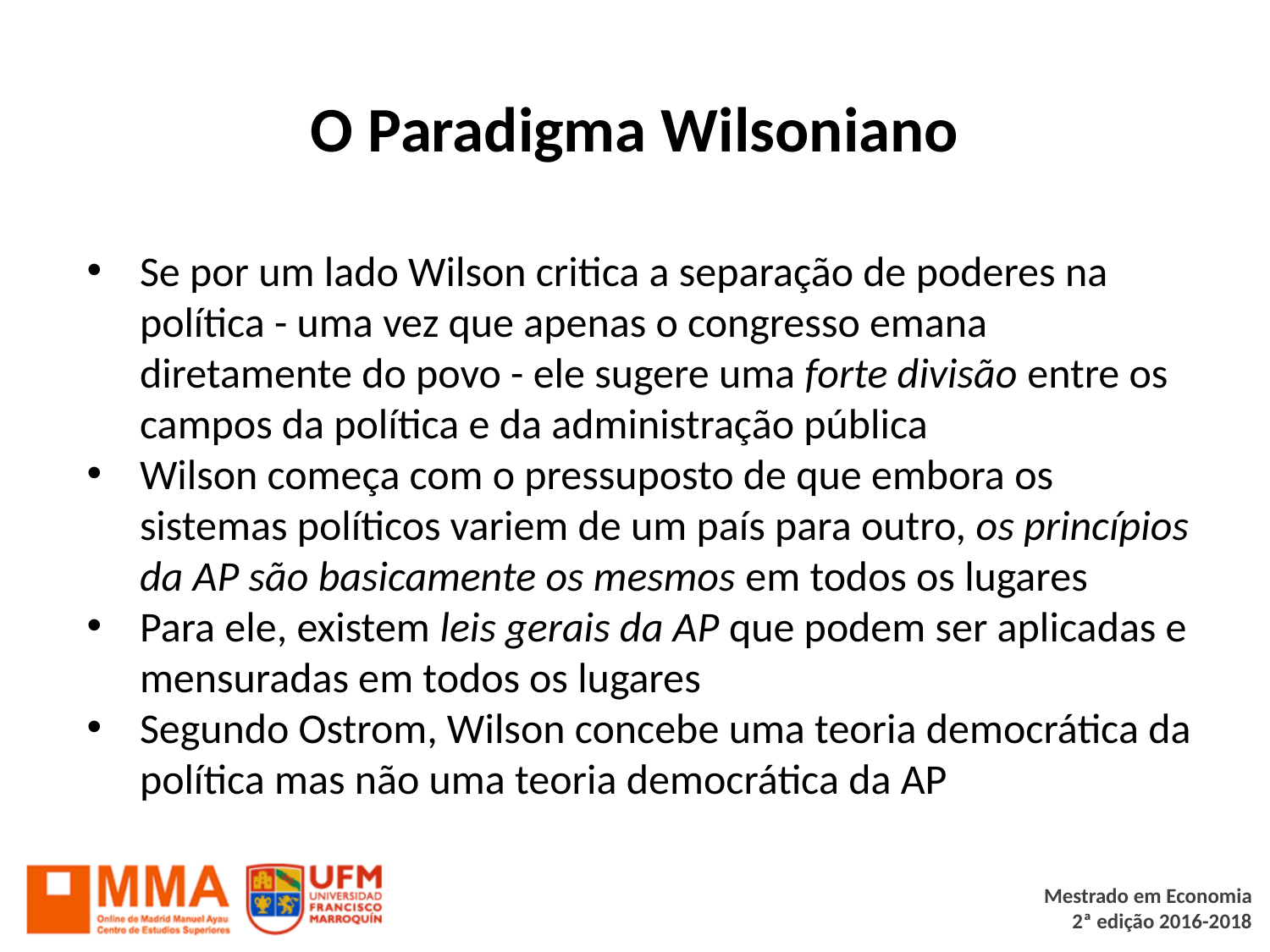

# O Paradigma Wilsoniano
Se por um lado Wilson critica a separação de poderes na política - uma vez que apenas o congresso emana diretamente do povo - ele sugere uma forte divisão entre os campos da política e da administração pública
Wilson começa com o pressuposto de que embora os sistemas políticos variem de um país para outro, os princípios da AP são basicamente os mesmos em todos os lugares
Para ele, existem leis gerais da AP que podem ser aplicadas e mensuradas em todos os lugares
Segundo Ostrom, Wilson concebe uma teoria democrática da política mas não uma teoria democrática da AP